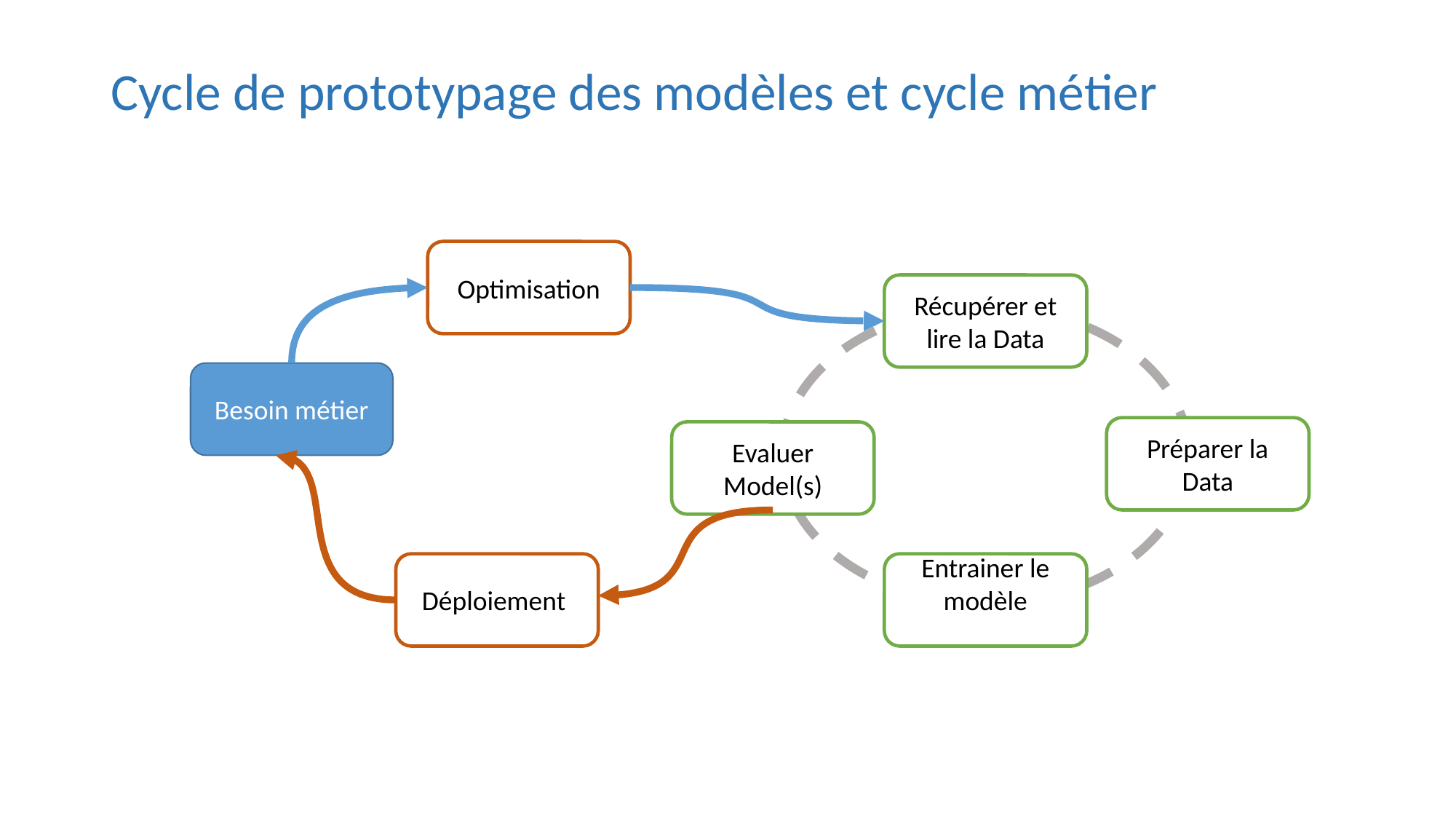

# Cycle de prototypage des modèles et cycle métier
Optimisation
Récupérer et lire la Data

Besoin métier
Préparer la Data
Evaluer
Model(s)
Déploiement
Entrainer le modèle